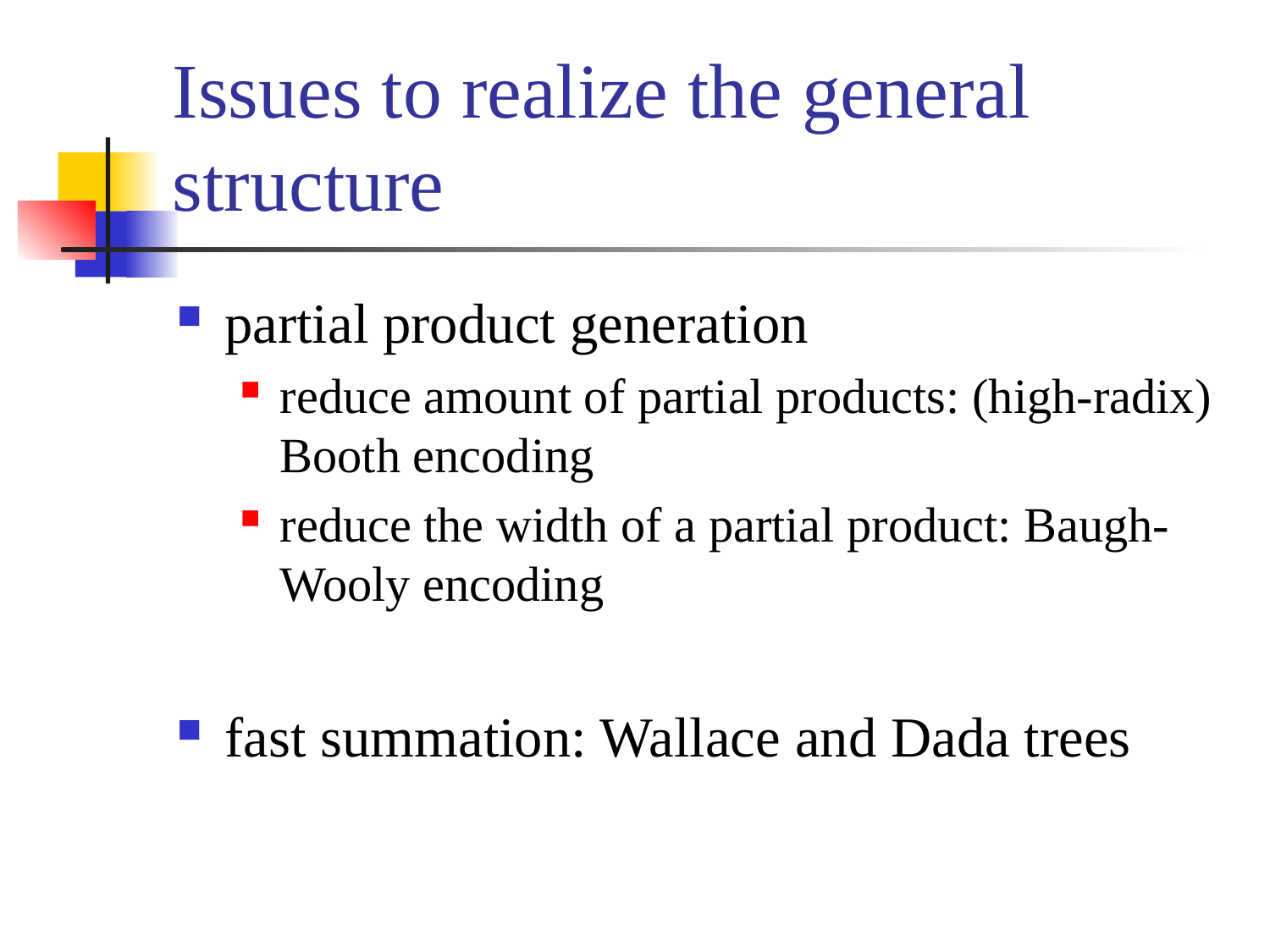

# Issues to realize the general structure
partial product generation
reduce amount of partial products: (high-radix) Booth encoding
reduce the width of a partial product: Baugh-Wooly encoding

fast summation: Wallace and Dada trees